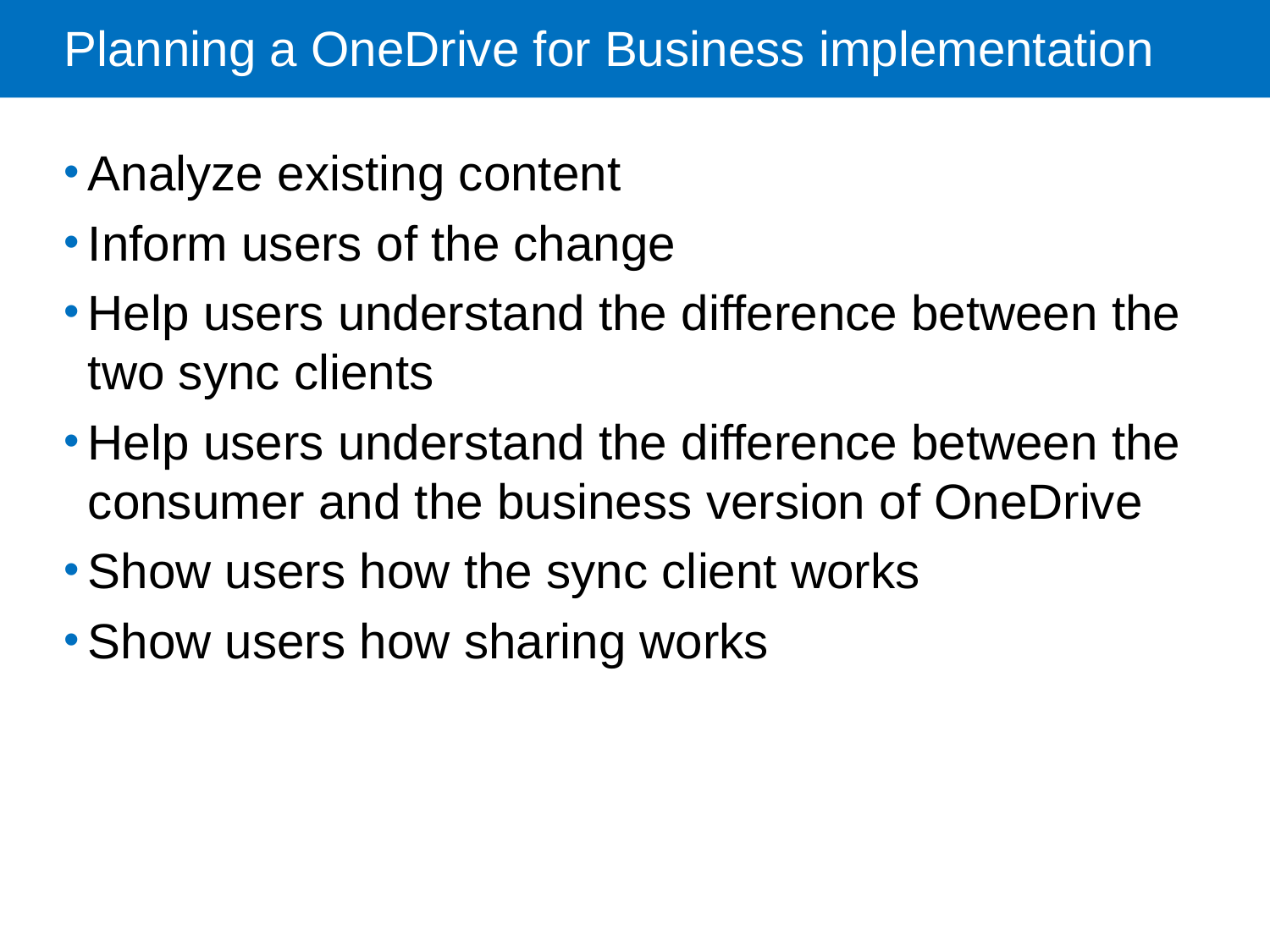

# Planning a OneDrive for Business implementation
Analyze existing content
Inform users of the change
Help users understand the difference between the two sync clients
Help users understand the difference between the consumer and the business version of OneDrive
Show users how the sync client works
Show users how sharing works